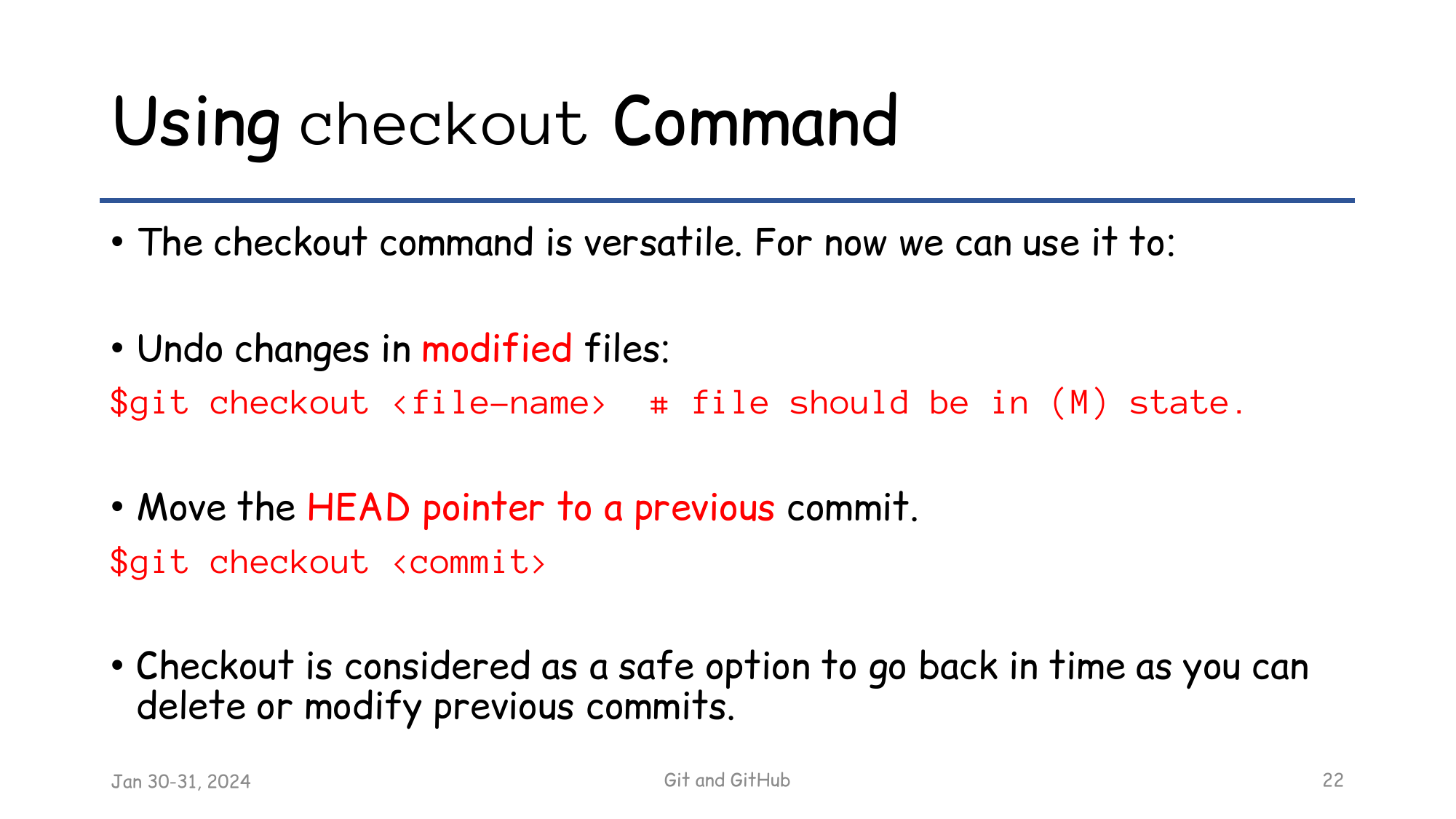

# Using checkout Command
The checkout command is versatile. For now we can use it to:

Undo changes in modified files:
$git checkout <file-name>  # file should be in (M) state.

Move the HEAD pointer to a previous commit.
$git checkout <commit>

Checkout is considered as a safe option to go back in time as you can delete or modify previous commits.

Jan 30-31, 2024
Git and GitHub
22